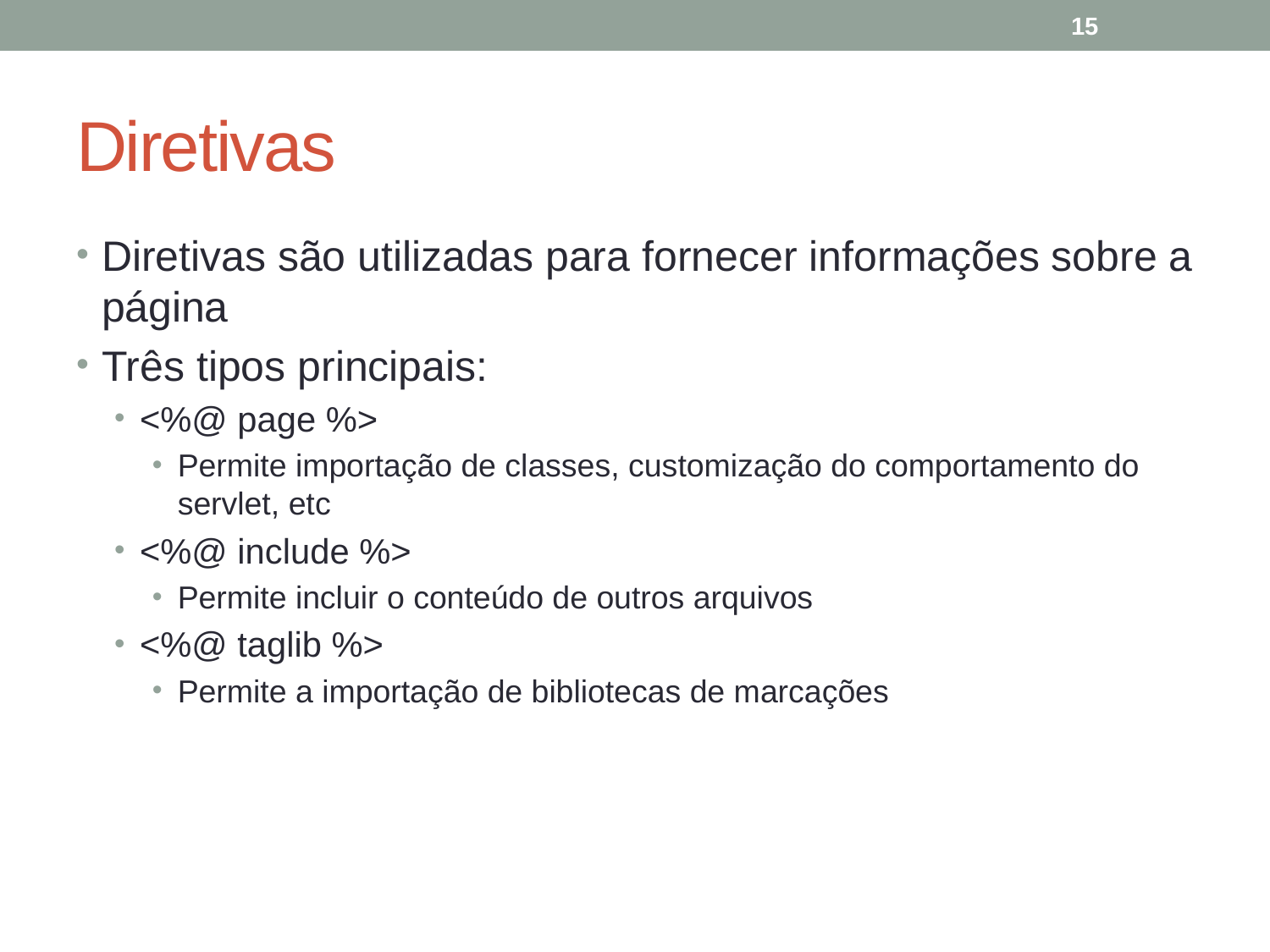

15
# Diretivas
Diretivas são utilizadas para fornecer informações sobre a página
Três tipos principais:
<%@ page %>
Permite importação de classes, customização do comportamento do servlet, etc
<%@ include %>
Permite incluir o conteúdo de outros arquivos
<%@ taglib %>
Permite a importação de bibliotecas de marcações